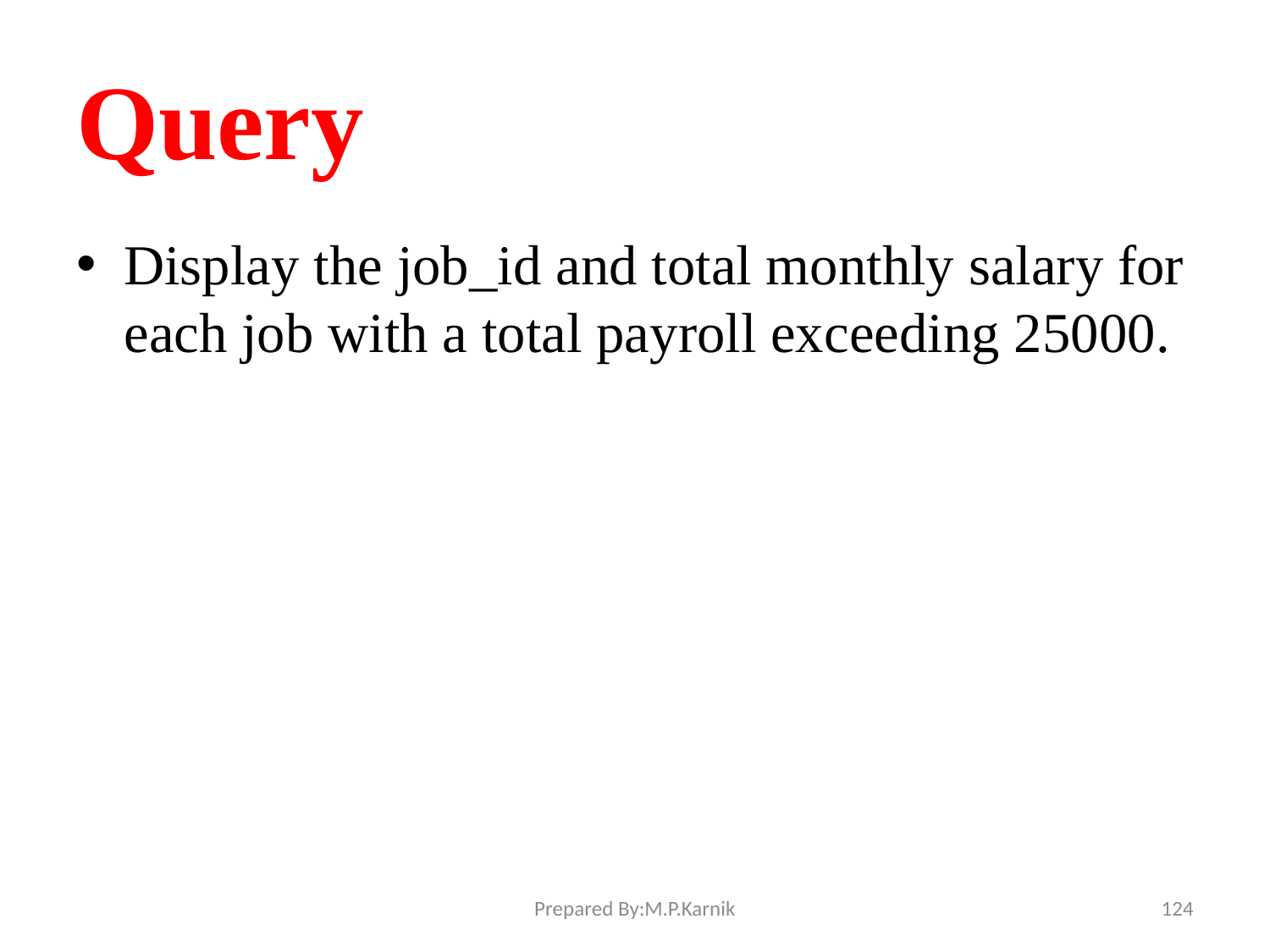

# Query
Display the job_id and total monthly salary for each job with a total payroll exceeding 25000.

Prepared By:M.P.Karnik
124